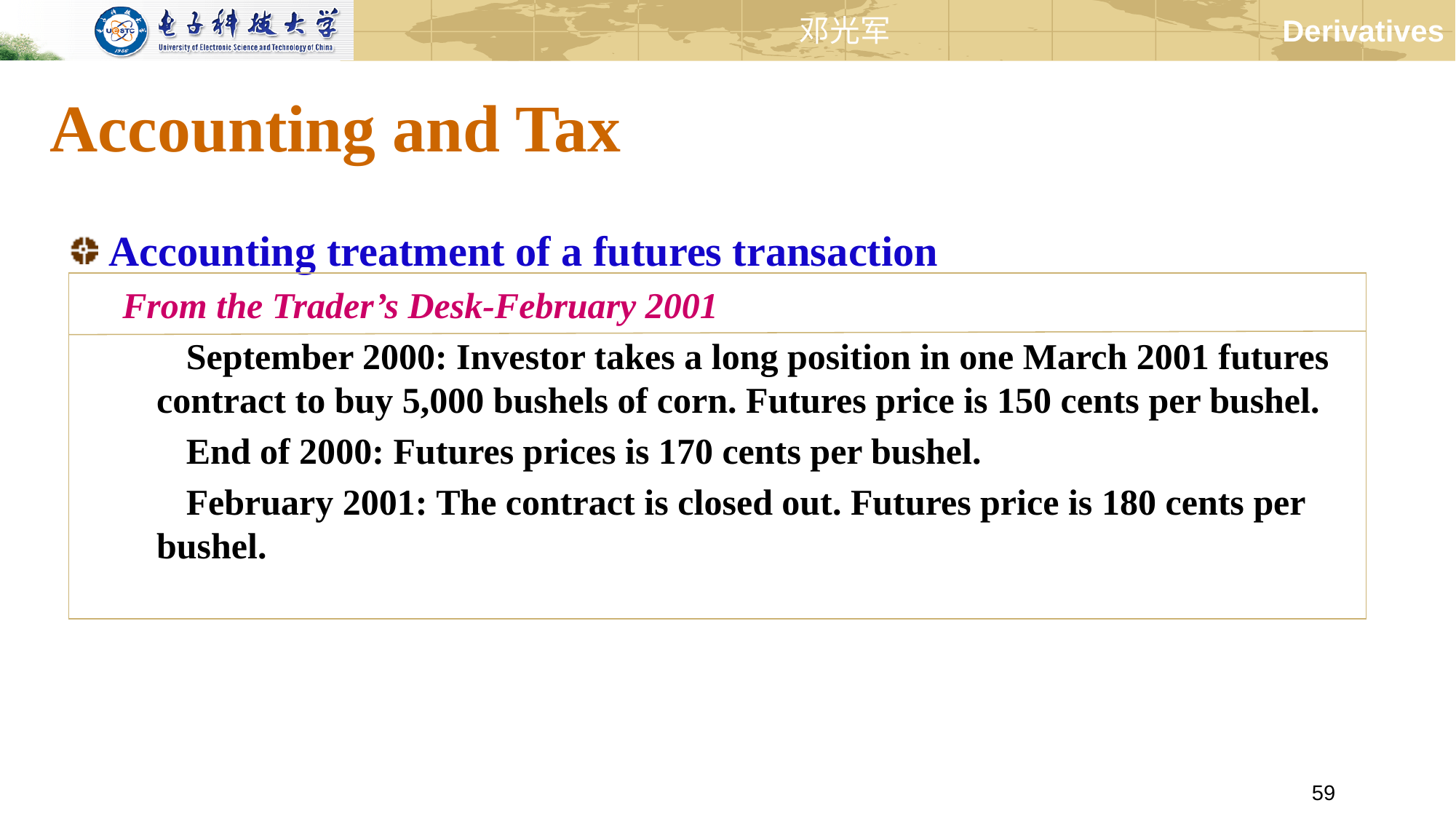

# Accounting and Tax
Accounting treatment of a futures transaction
From the Trader’s Desk-February 2001
       September 2000: Investor takes a long position in one March 2001 futures contract to buy 5,000 bushels of corn. Futures price is 150 cents per bushel.
       End of 2000: Futures prices is 170 cents per bushel.
       February 2001: The contract is closed out. Futures price is 180 cents per bushel.